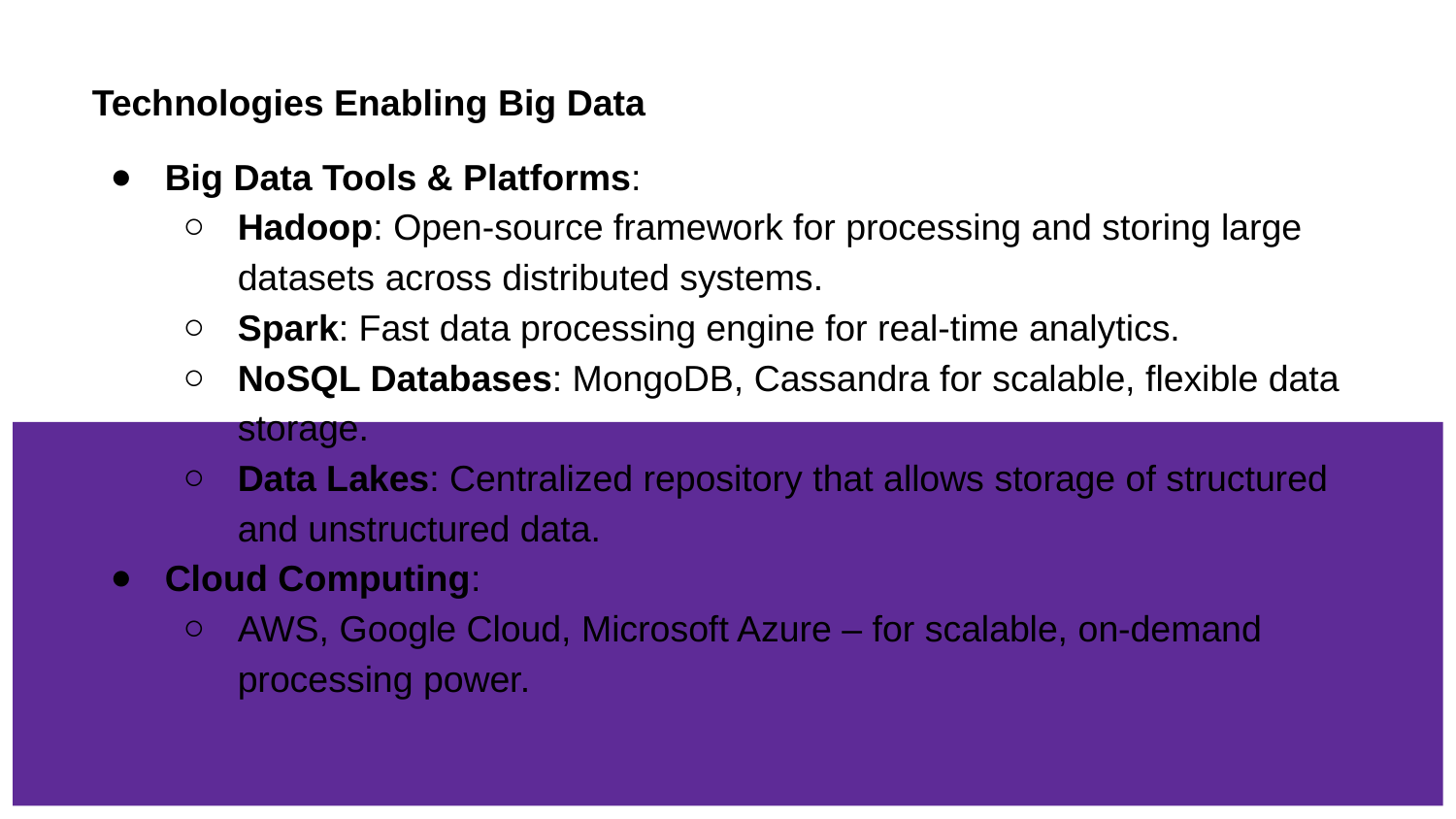

Technologies Enabling Big Data
Big Data Tools & Platforms:
Hadoop: Open-source framework for processing and storing large datasets across distributed systems.
Spark: Fast data processing engine for real-time analytics.
NoSQL Databases: MongoDB, Cassandra for scalable, flexible data storage.
Data Lakes: Centralized repository that allows storage of structured and unstructured data.
Cloud Computing:
AWS, Google Cloud, Microsoft Azure – for scalable, on-demand processing power.